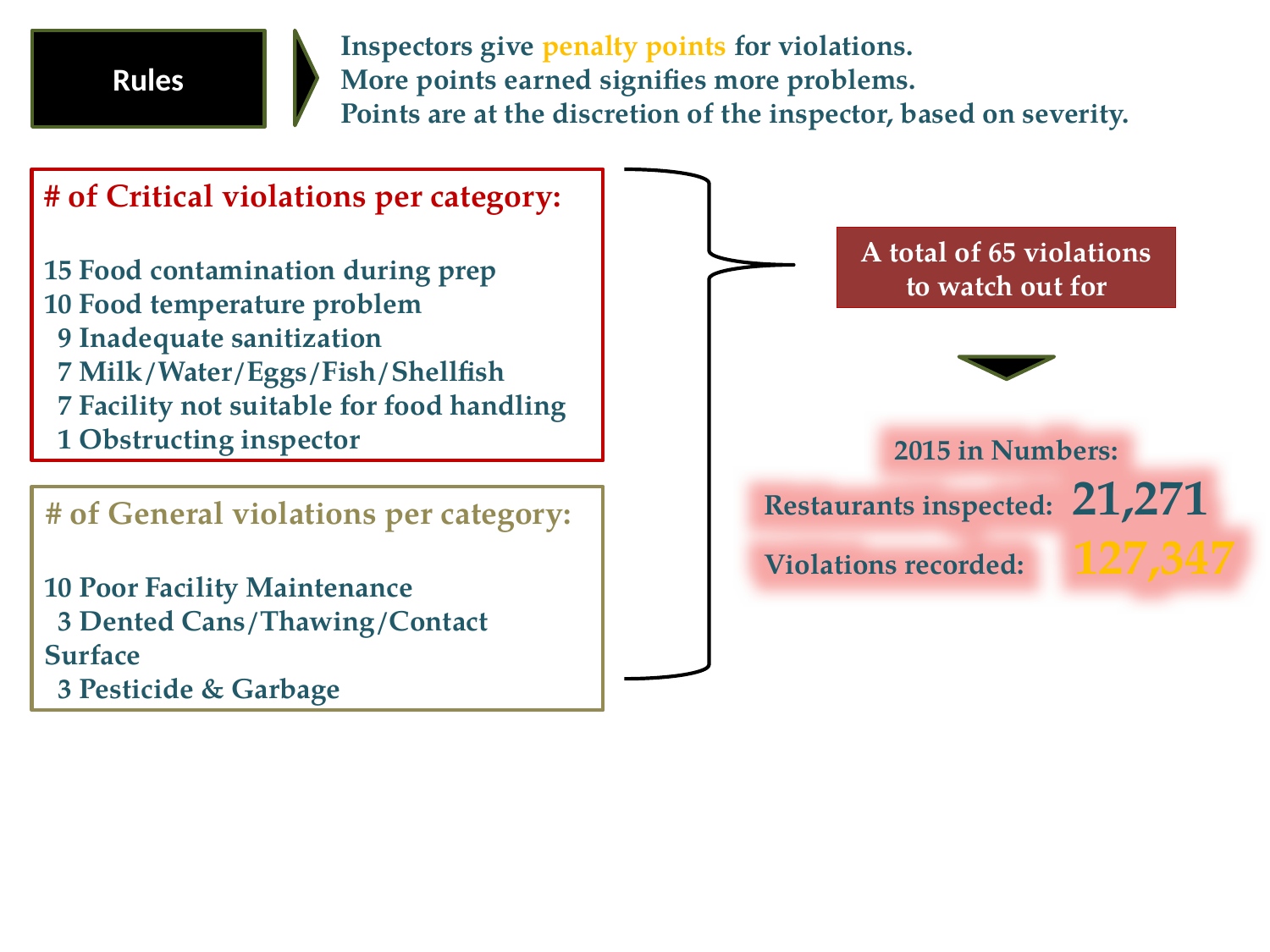

Inspectors give penalty points for violations.
More points earned signifies more problems.
Points are at the discretion of the inspector, based on severity.
Rules

# of Critical violations per category:

15 Food contamination during prep
10 Food temperature problem
  9 Inadequate sanitization
  7 Milk/Water/Eggs/Fish/Shellfish
  7 Facility not suitable for food handling
  1 Obstructing inspector

A total of 65 violations to watch out for

2015 in Numbers:
Restaurants inspected:  21,271
Violations recorded:       127,347

10 Poor Facility Maintenance
  3 Dented Cans/Thawing/Contact Surface
  3 Pesticide & Garbage
# of General violations per category: